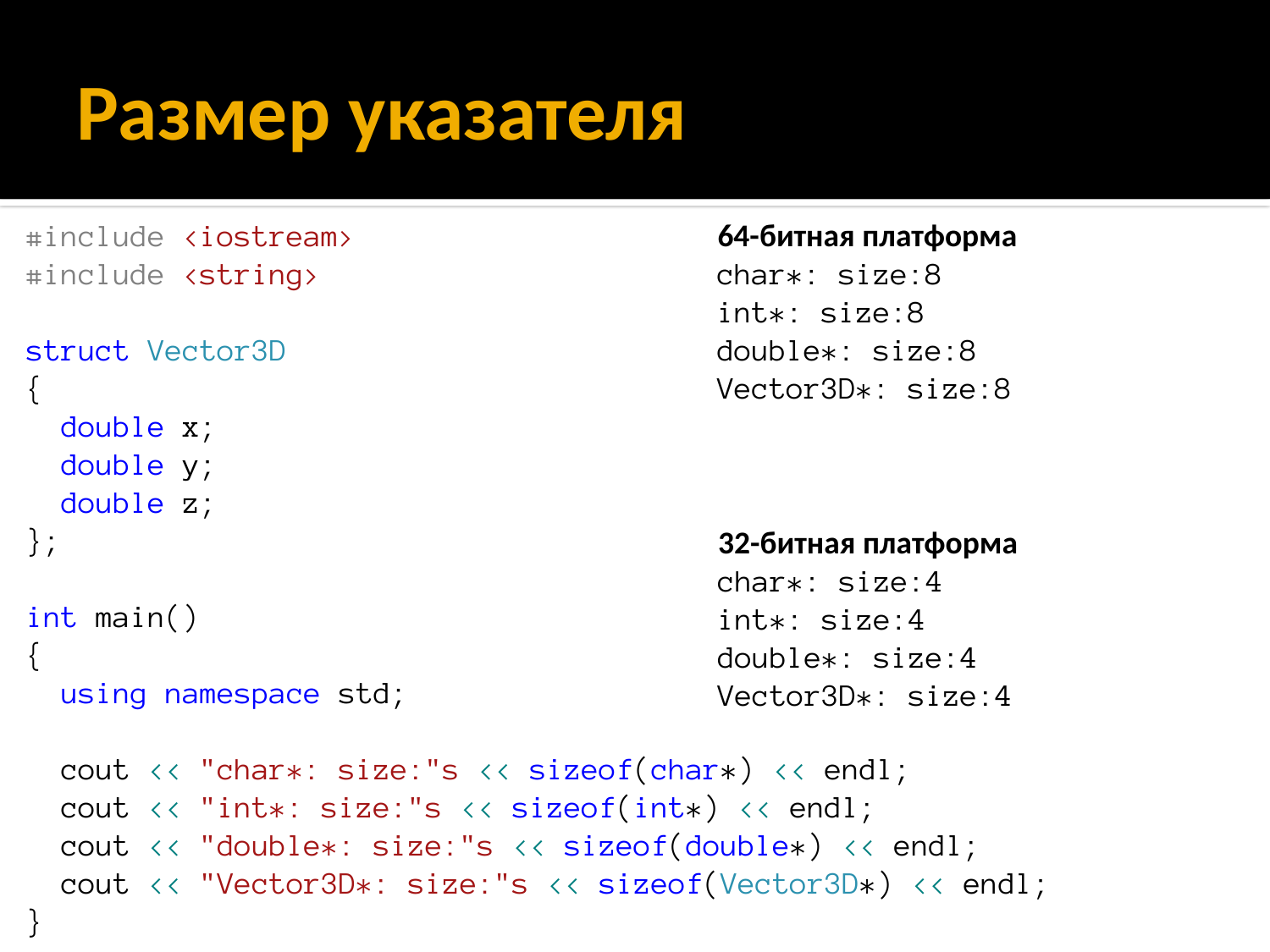

# Размер указателя
#include <iostream>
#include <string>

struct Vector3D
{
  double x;
  double y;
  double z;
};

int main()
{
  using namespace std;

  cout << "char*: size:"s << sizeof(char*) << endl;
  cout << "int*: size:"s << sizeof(int*) << endl;
  cout << "double*: size:"s << sizeof(double*) << endl;
  cout << "Vector3D*: size:"s << sizeof(Vector3D*) << endl;
}
64-битная платформа
char*: size:8
int*: size:8
double*: size:8
Vector3D*: size:8
32-битная платформа
char*: size:4
int*: size:4
double*: size:4
Vector3D*: size:4